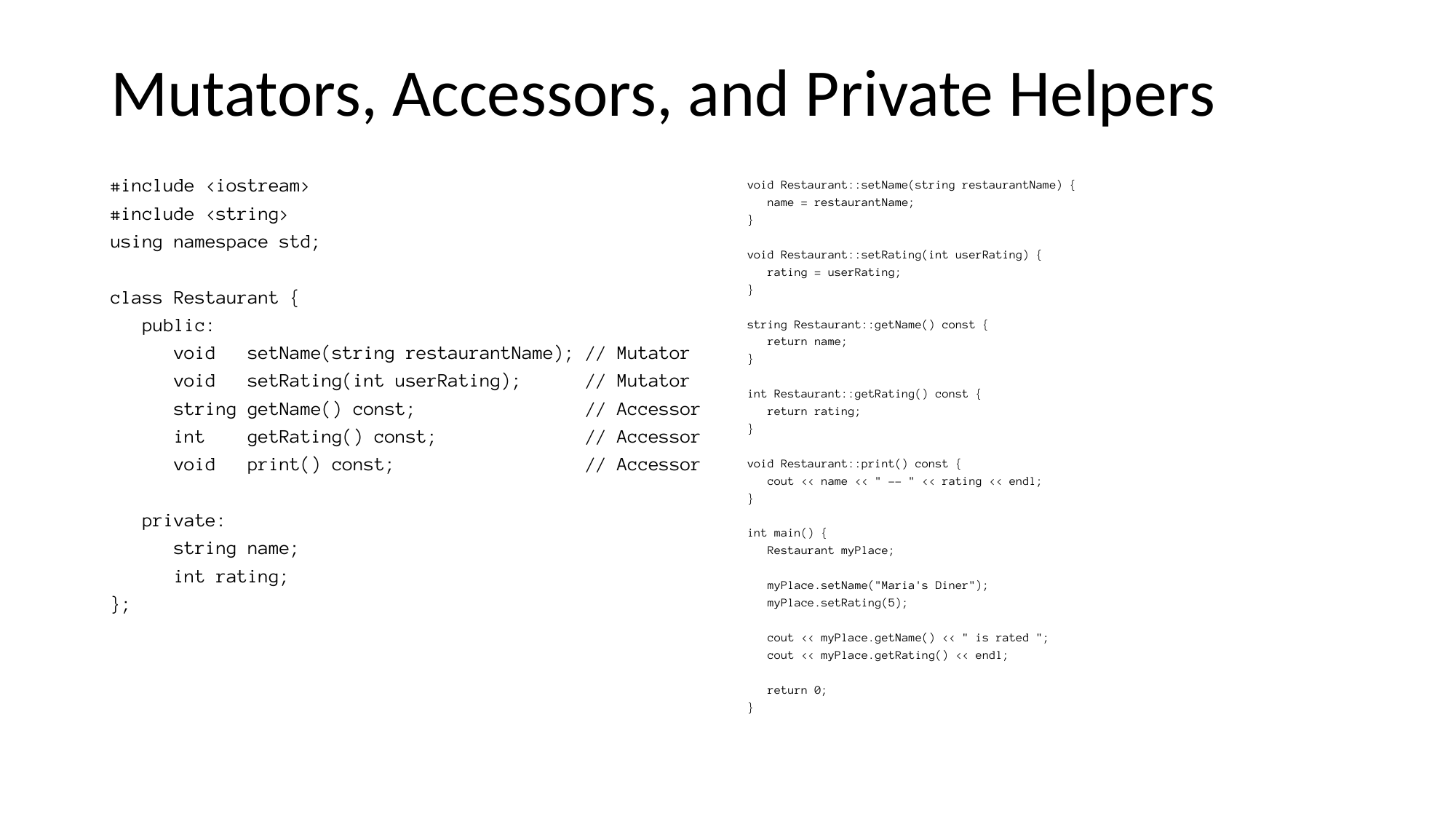

# Mutators, Accessors, and Private Helpers

#include <iostream>
#include <string>
using namespace std;

class Restaurant {
   public:
      void   setName(string restaurantName); // Mutator
      void   setRating(int userRating);      // Mutator
      string getName() const;                // Accessor
      int    getRating() const;              // Accessor
      void   print() const;                  // Accessor

   private:
      string name;
      int rating;
};

void Restaurant::setName(string restaurantName) {
   name = restaurantName;
}

void Restaurant::setRating(int userRating) {
   rating = userRating;
}

string Restaurant::getName() const {
   return name;
}

int Restaurant::getRating() const {
   return rating;
}

void Restaurant::print() const {
   cout << name << " -- " << rating << endl;
}

int main() {
   Restaurant myPlace;

   myPlace.setName("Maria's Diner");
   myPlace.setRating(5);

   cout << myPlace.getName() << " is rated ";
   cout << myPlace.getRating() << endl;

   return 0;
}